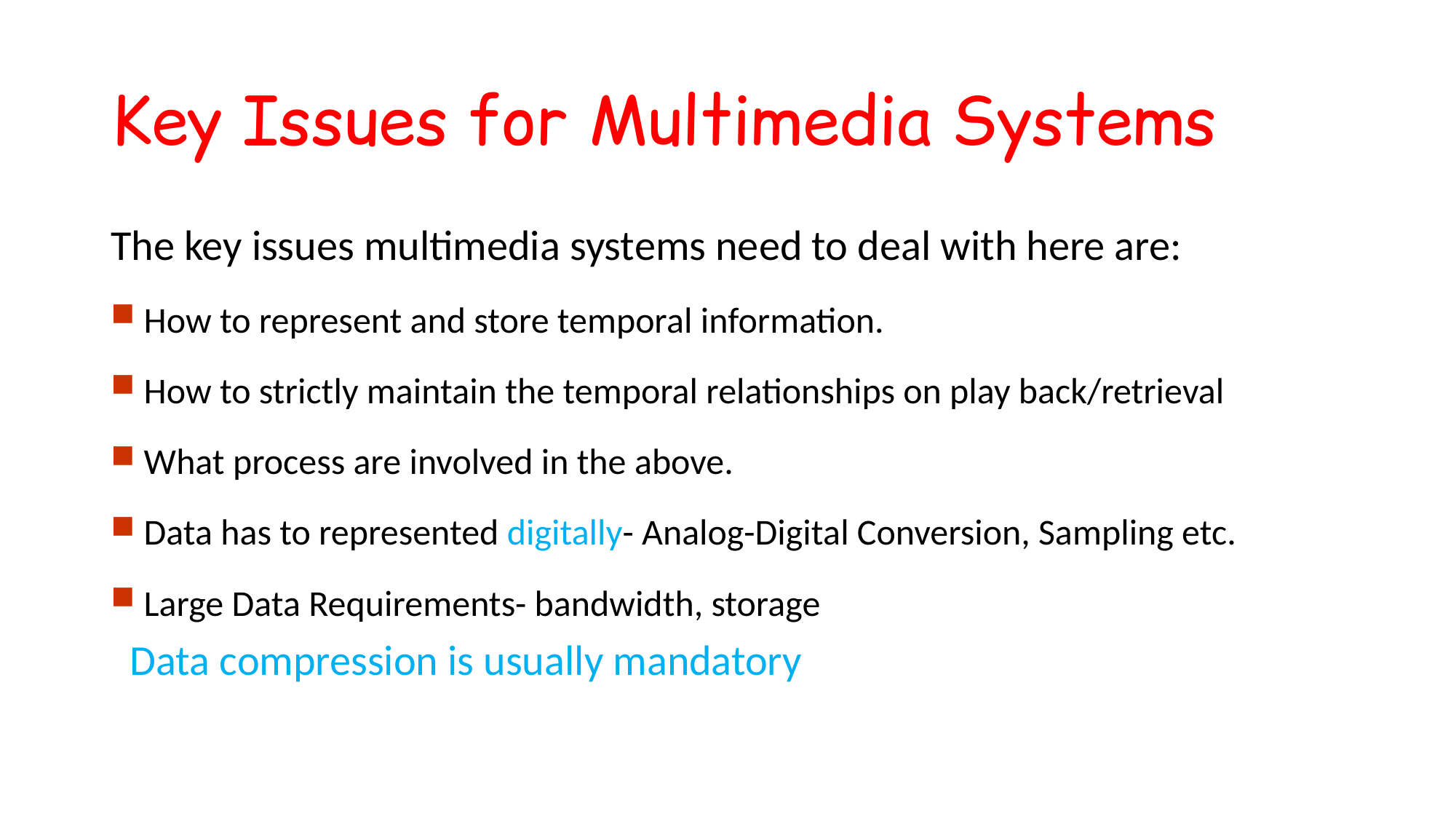

# Key Issues for Multimedia Systems
The key issues multimedia systems need to deal with here are:
 How to represent and store temporal information.
 How to strictly maintain the temporal relationships on play back/retrieval
 What process are involved in the above.
 Data has to represented digitally- Analog-Digital Conversion, Sampling etc.
 Large Data Requirements- bandwidth, storage
  Data compression is usually mandatory